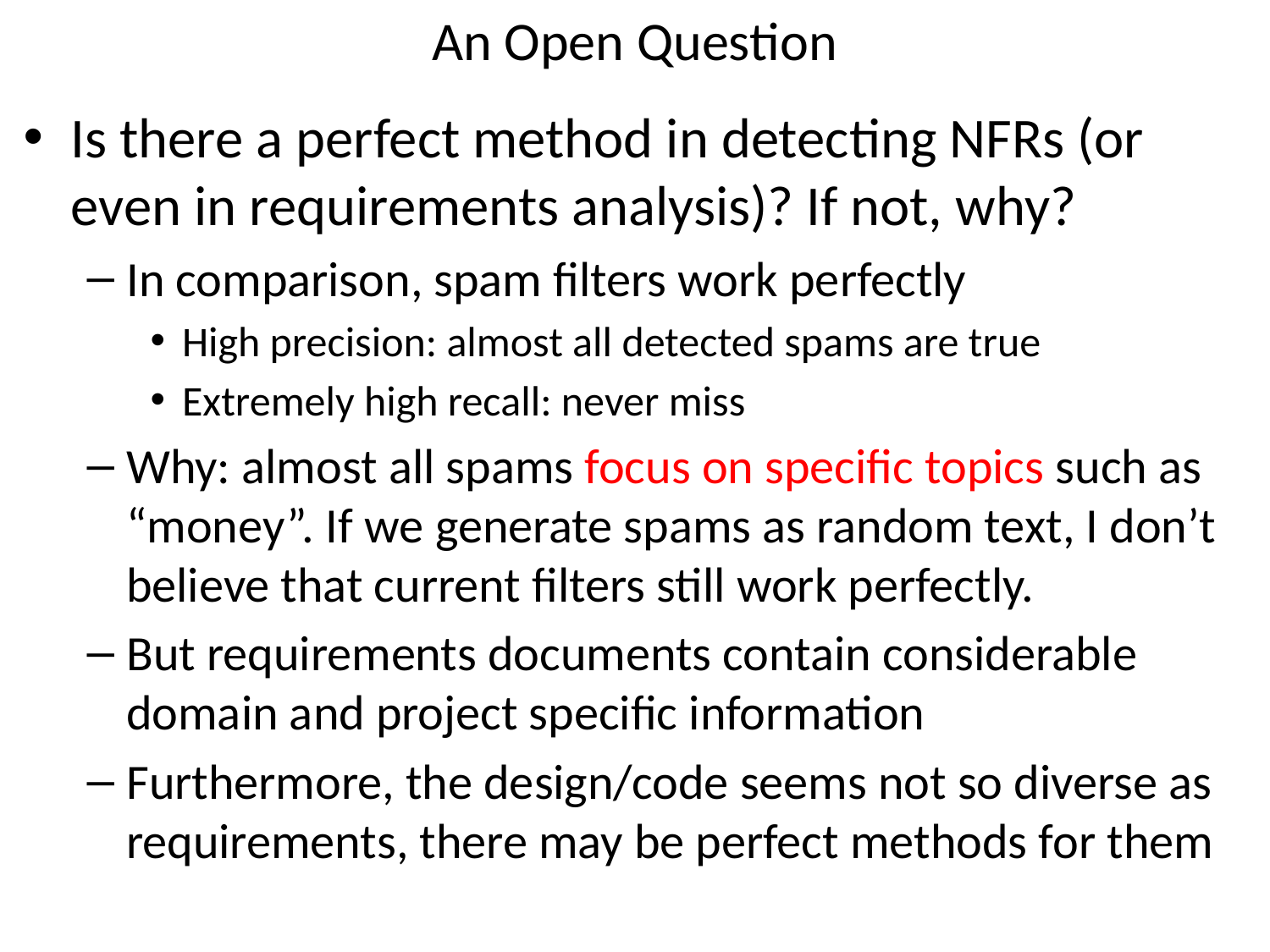

# An Open Question
Is there a perfect method in detecting NFRs (or even in requirements analysis)? If not, why?
In comparison, spam filters work perfectly
High precision: almost all detected spams are true
Extremely high recall: never miss
Why: almost all spams focus on specific topics such as “money”. If we generate spams as random text, I don’t believe that current filters still work perfectly.
But requirements documents contain considerable domain and project specific information
Furthermore, the design/code seems not so diverse as requirements, there may be perfect methods for them